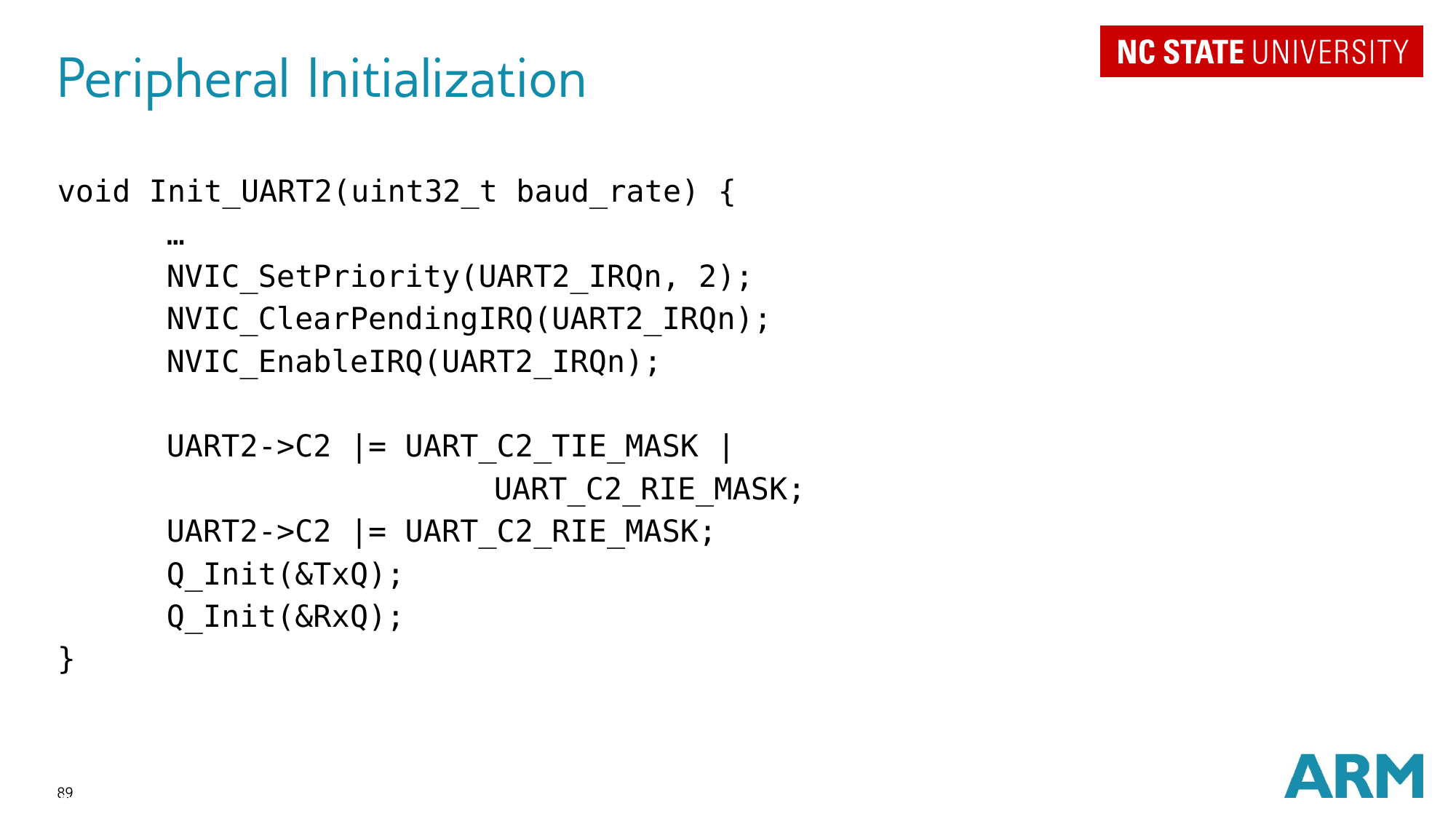

# Peripheral Initialization
void Init_UART2(uint32_t baud_rate) {
	…
	NVIC_SetPriority(UART2_IRQn, 2);
	NVIC_ClearPendingIRQ(UART2_IRQn);
	NVIC_EnableIRQ(UART2_IRQn);

	UART2->C2 |= UART_C2_TIE_MASK |
				UART_C2_RIE_MASK;
	UART2->C2 |= UART_C2_RIE_MASK;
	Q_Init(&TxQ);
	Q_Init(&RxQ);
}